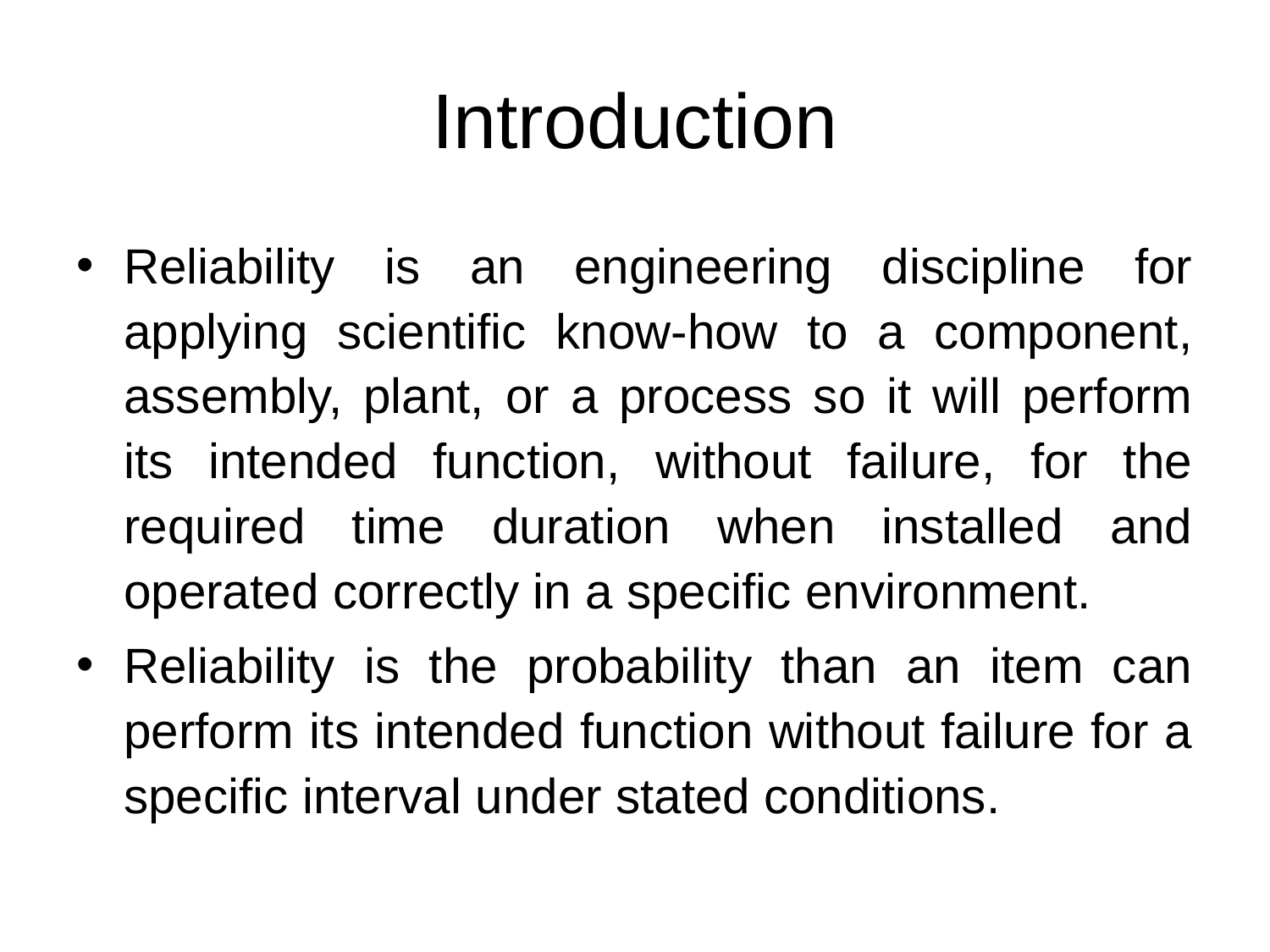

# Introduction
Reliability is an engineering discipline for applying scientific know-how to a component, assembly, plant, or a process so it will perform its intended function, without failure, for the required time duration when installed and operated correctly in a specific environment.
Reliability is the probability than an item can perform its intended function without failure for a specific interval under stated conditions.